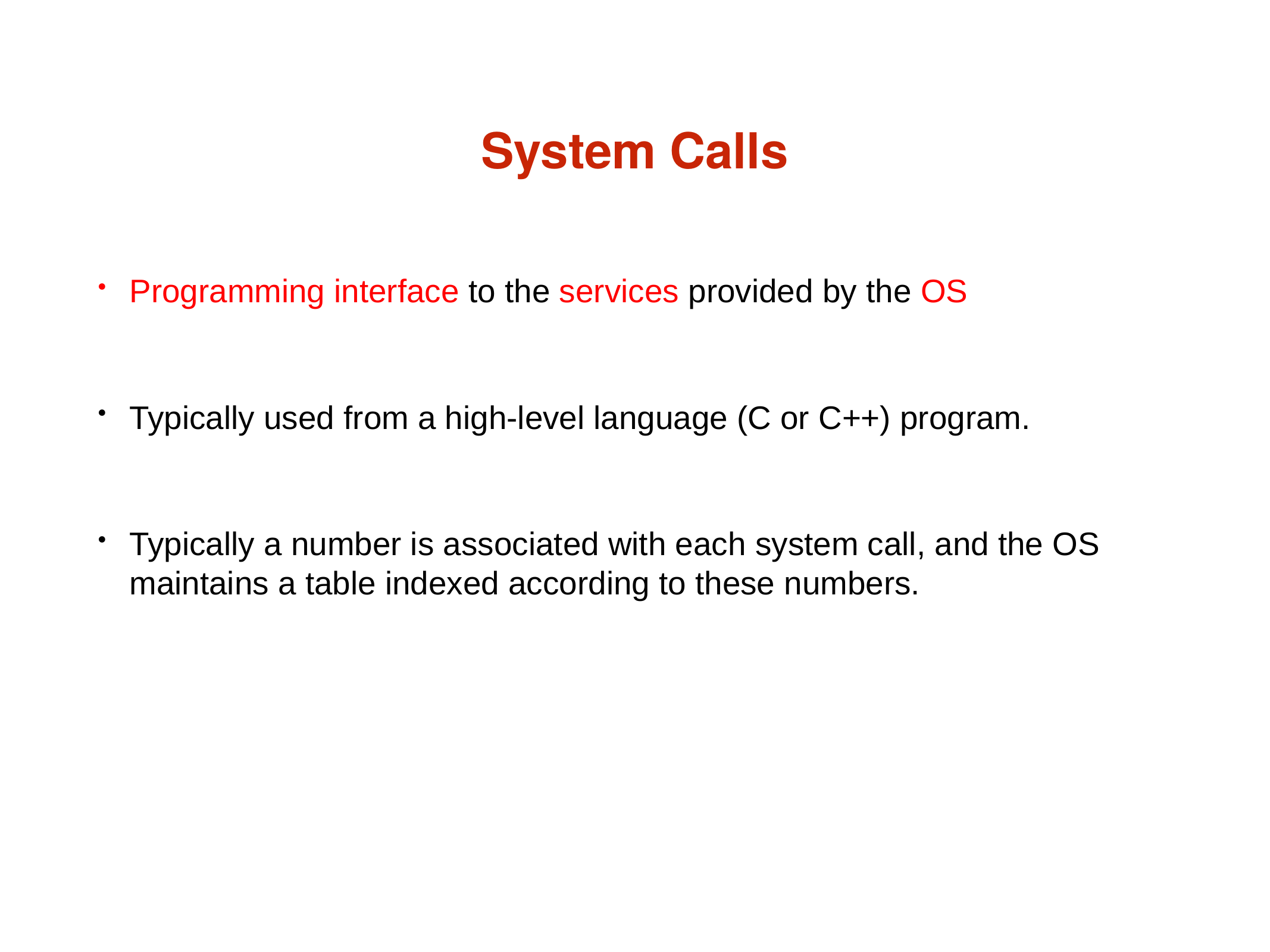

# System Calls
Programming interface to the services provided by the OS

Typically used from a high-level language (C or C++) program.

Typically a number is associated with each system call, and the OS maintains a table indexed according to these numbers.